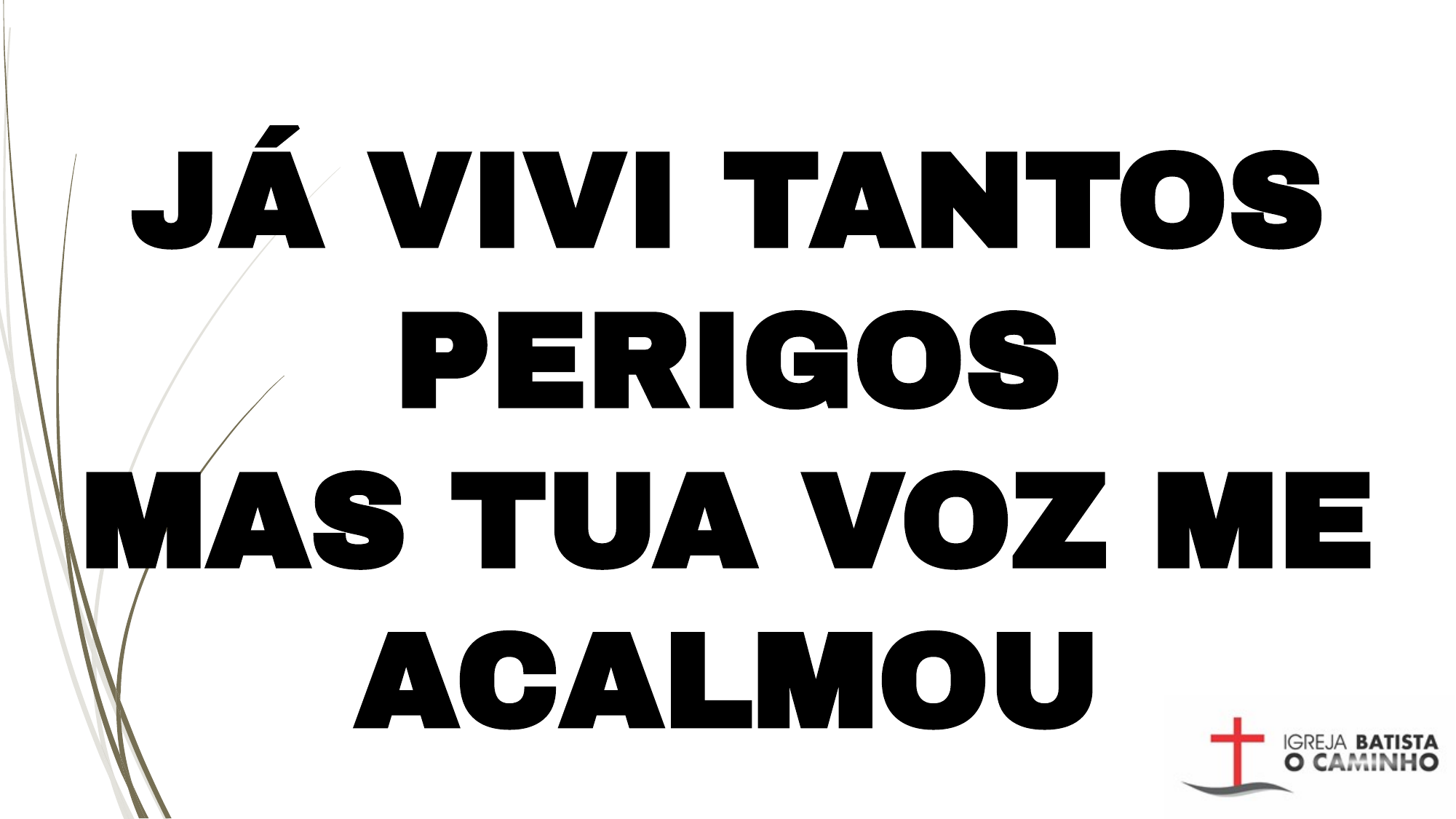

# JÁ VIVI TANTOS PERIGOS MAS TUA VOZ ME ACALMOU